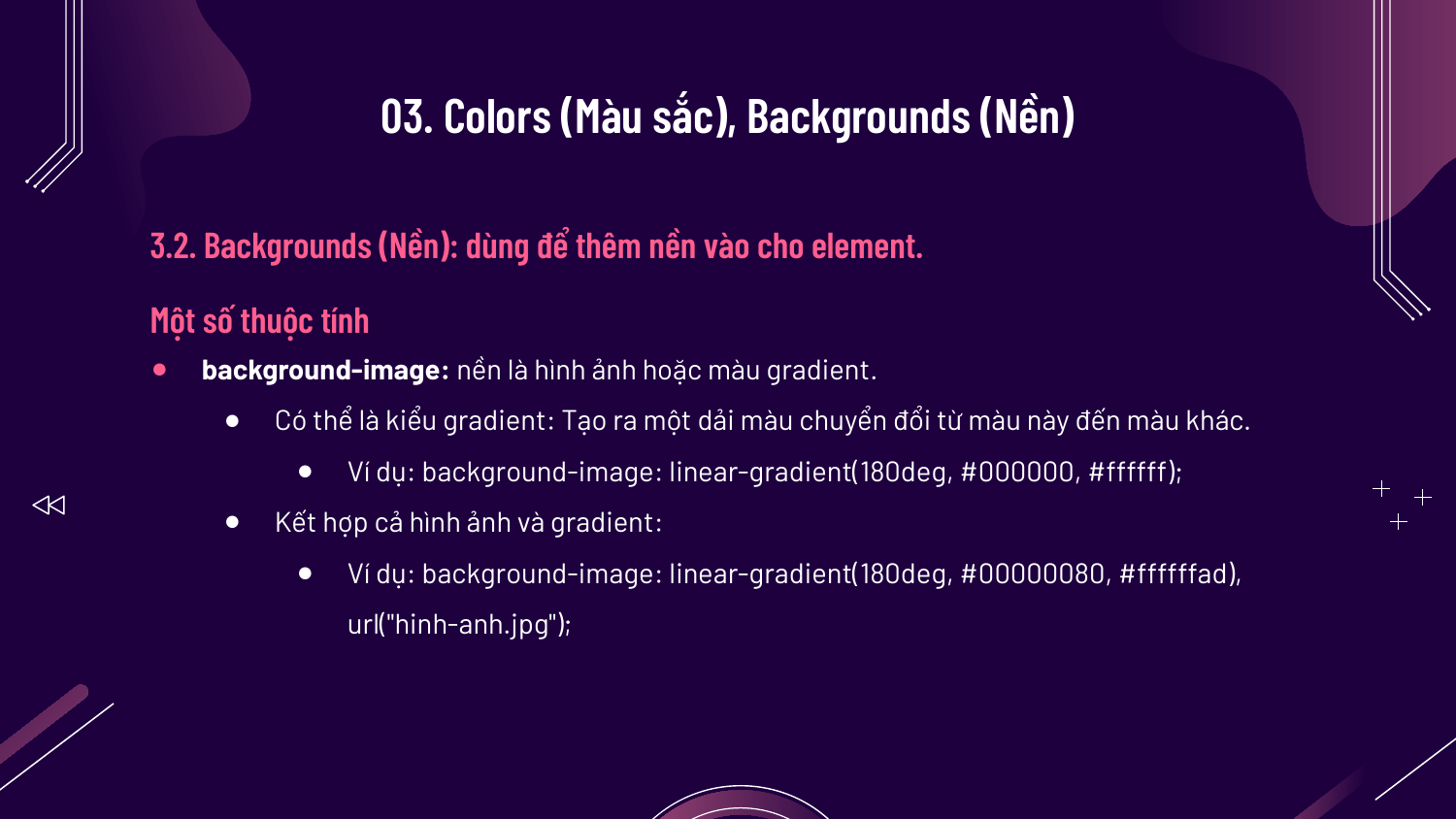

# 03. Colors (Màu sắc), Backgrounds (Nền)
3.2. Backgrounds (Nền): dùng để thêm nền vào cho element.
Một số thuộc tính
background-image: nền là hình ảnh hoặc màu gradient.
Có thể là kiểu gradient: Tạo ra một dải màu chuyển đổi từ màu này đến màu khác.
Ví dụ: background-image: linear-gradient(180deg, #000000, #ffffff);
Kết hợp cả hình ảnh và gradient:
Ví dụ: background-image: linear-gradient(180deg, #00000080, #ffffffad), url("hinh-anh.jpg");